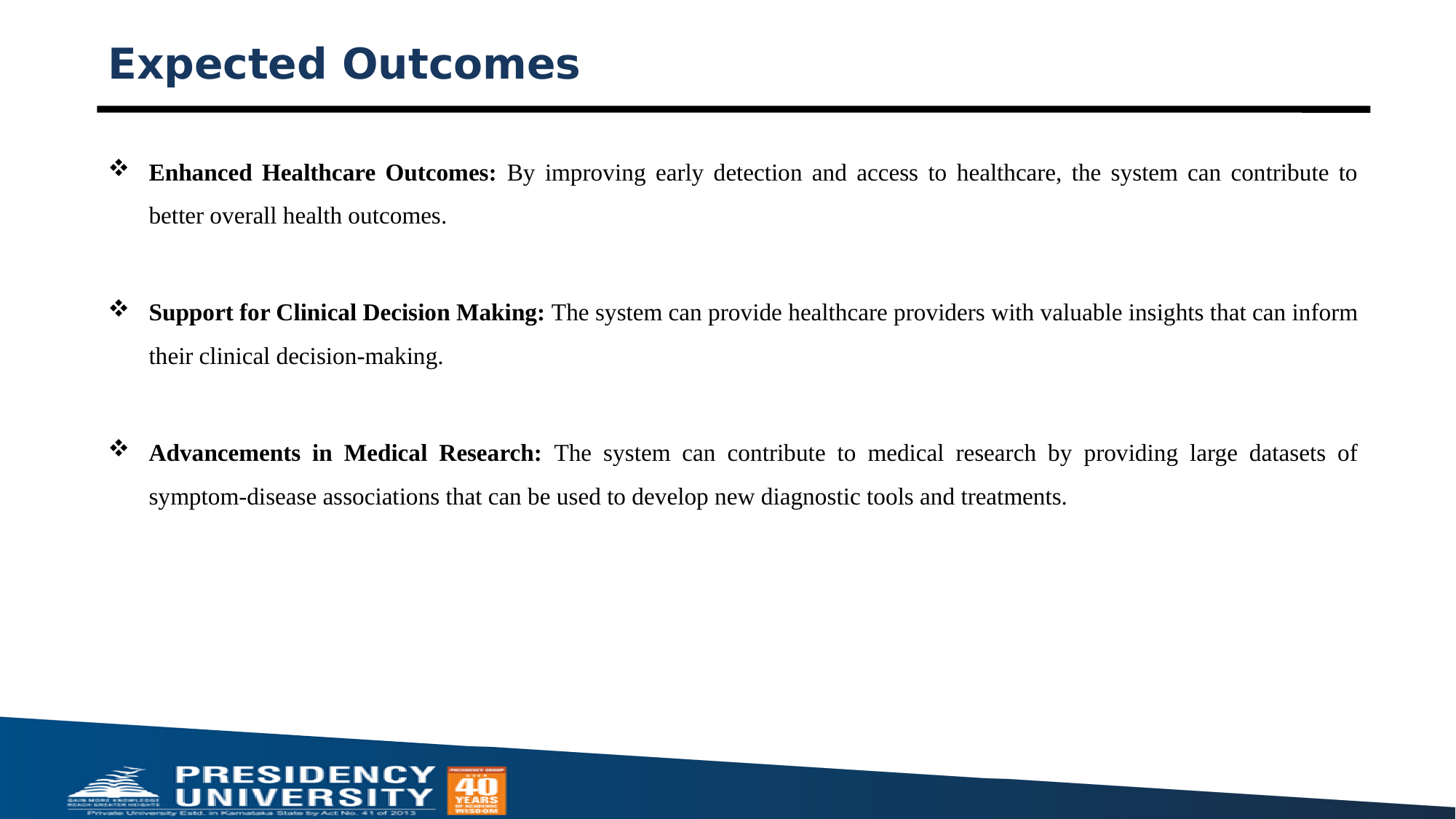

# Expected Outcomes
Enhanced Healthcare Outcomes: By improving early detection and access to healthcare, the system can contribute to better overall health outcomes.

Support for Clinical Decision Making: The system can provide healthcare providers with valuable insights that can inform their clinical decision-making.

Advancements in Medical Research: The system can contribute to medical research by providing large datasets of symptom-disease associations that can be used to develop new diagnostic tools and treatments.